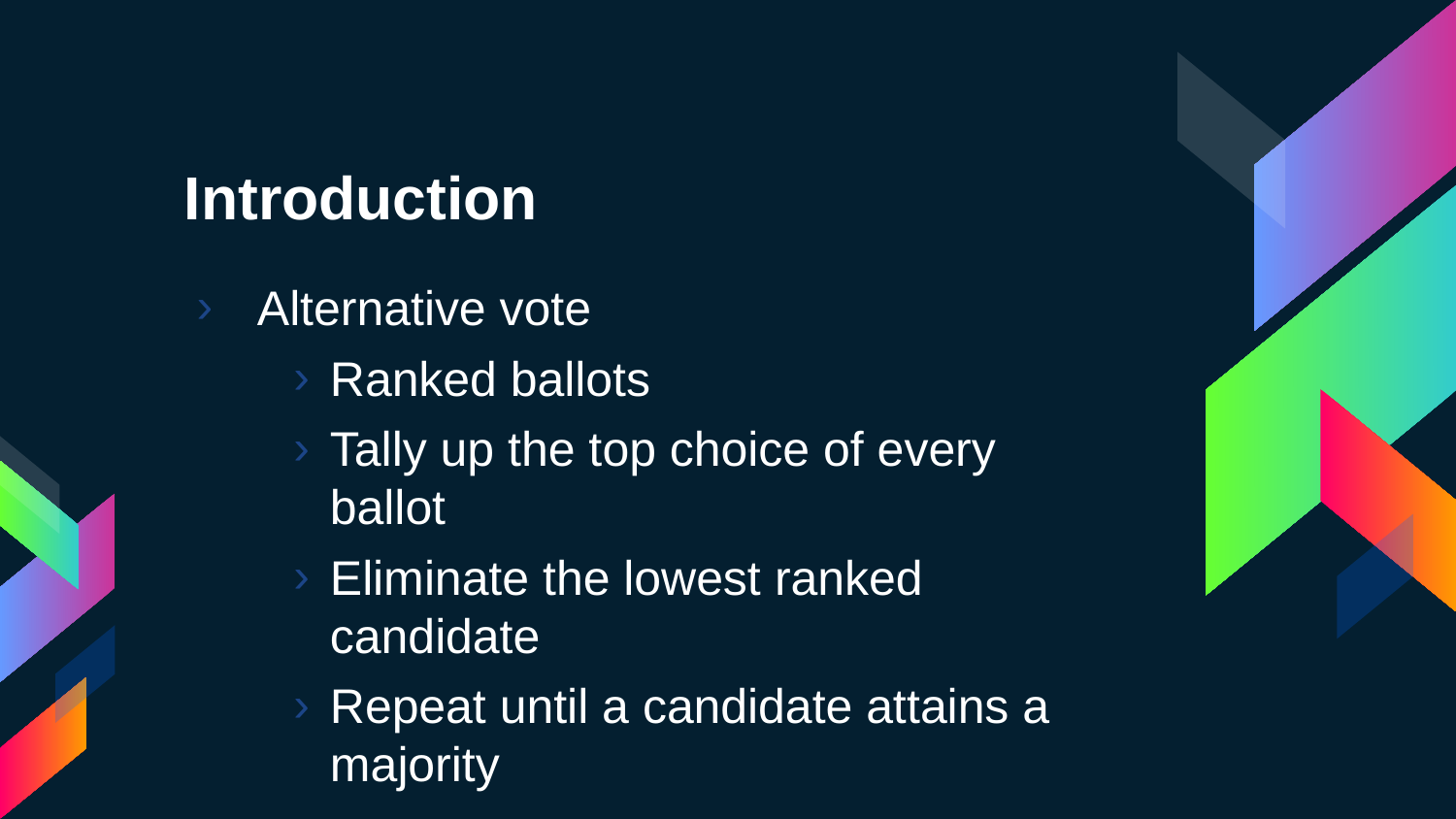

# Introduction
Alternative vote
Ranked ballots
Tally up the top choice of every ballot
Eliminate the lowest ranked candidate
Repeat until a candidate attains a majority